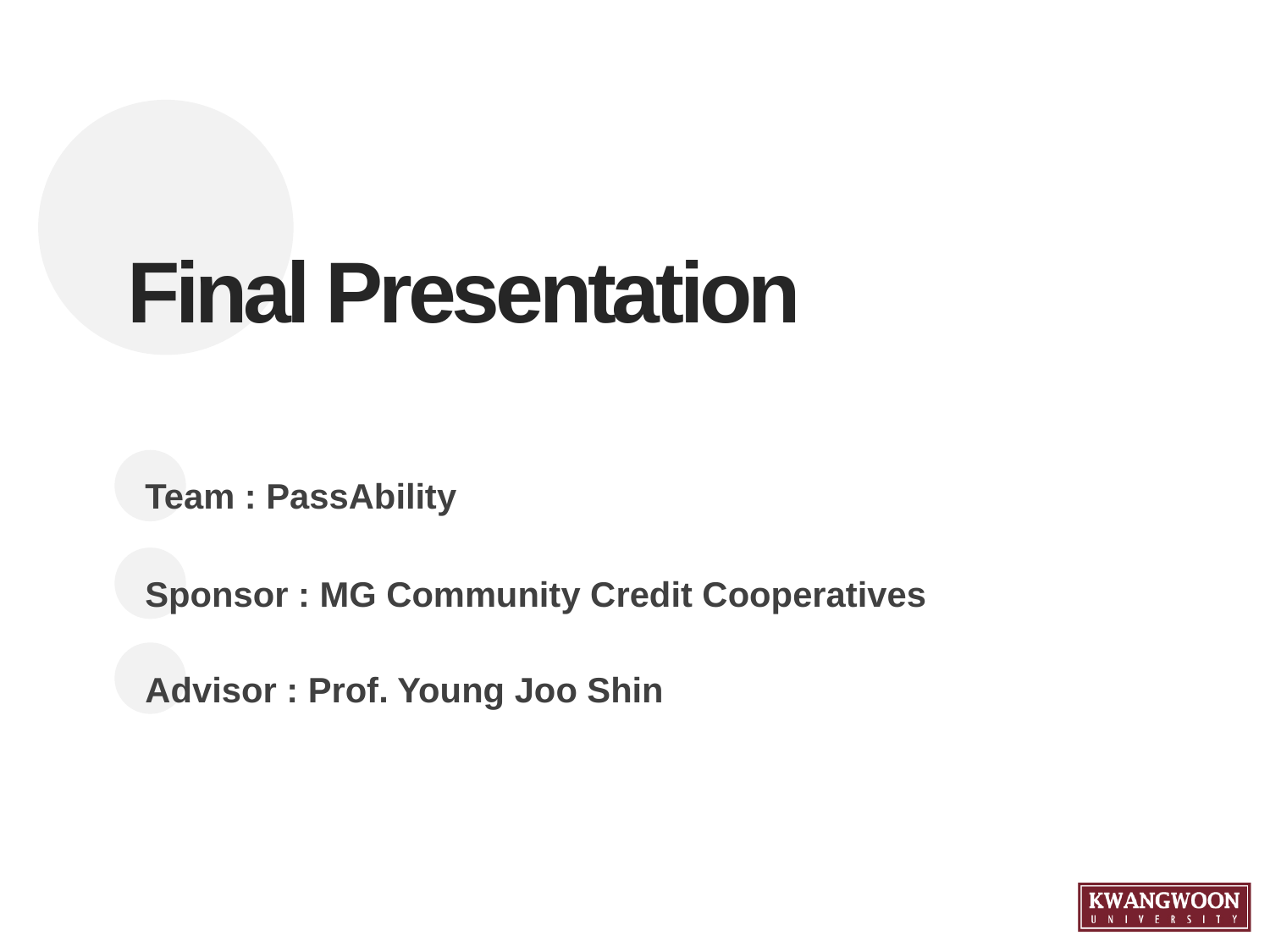

Final Presentation

Team : PassAbility

Sponsor : MG Community Credit Cooperatives

Advisor : Prof. Young Joo Shin